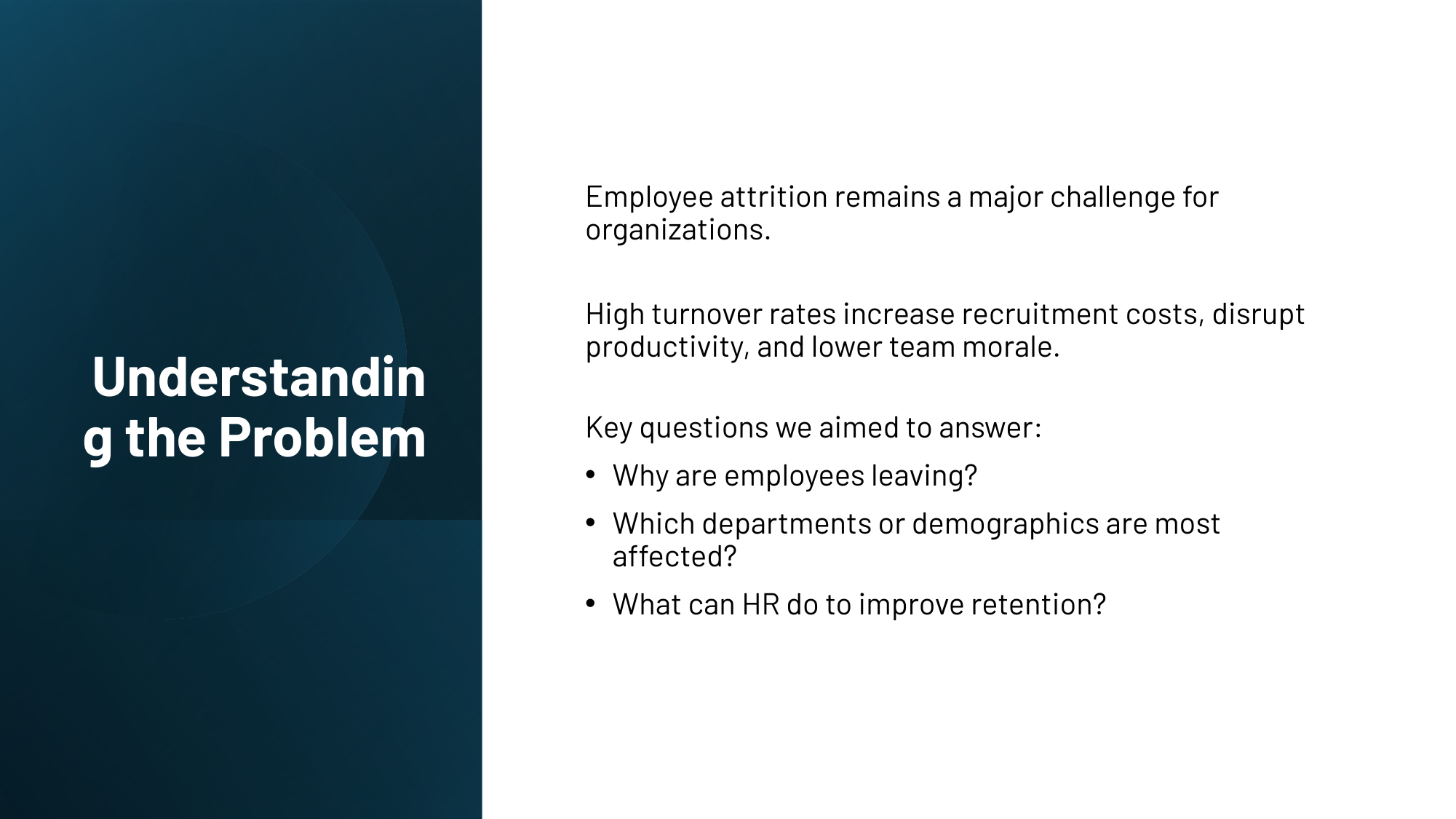

# Understanding the Problem
Employee attrition remains a major challenge for organizations.
High turnover rates increase recruitment costs, disrupt productivity, and lower team morale.
Key questions we aimed to answer:
Why are employees leaving?
Which departments or demographics are most affected?
What can HR do to improve retention?